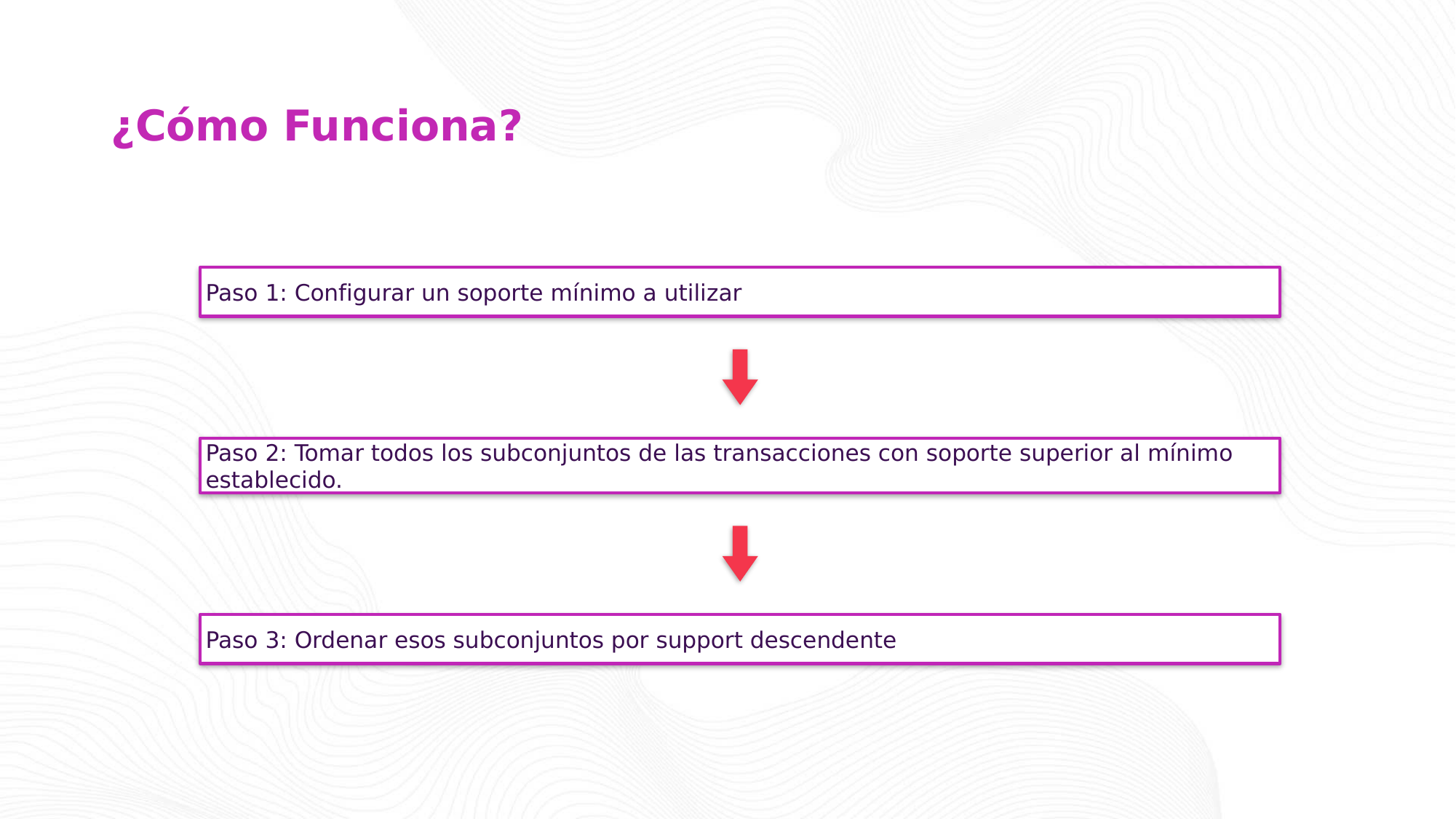

# ¿Cómo Funciona?

Paso 1: Configurar un soporte mínimo a utilizar

Paso 2: Tomar todos los subconjuntos de las transacciones con soporte superior al mínimo establecido.

Paso 3: Ordenar esos subconjuntos por support descendente